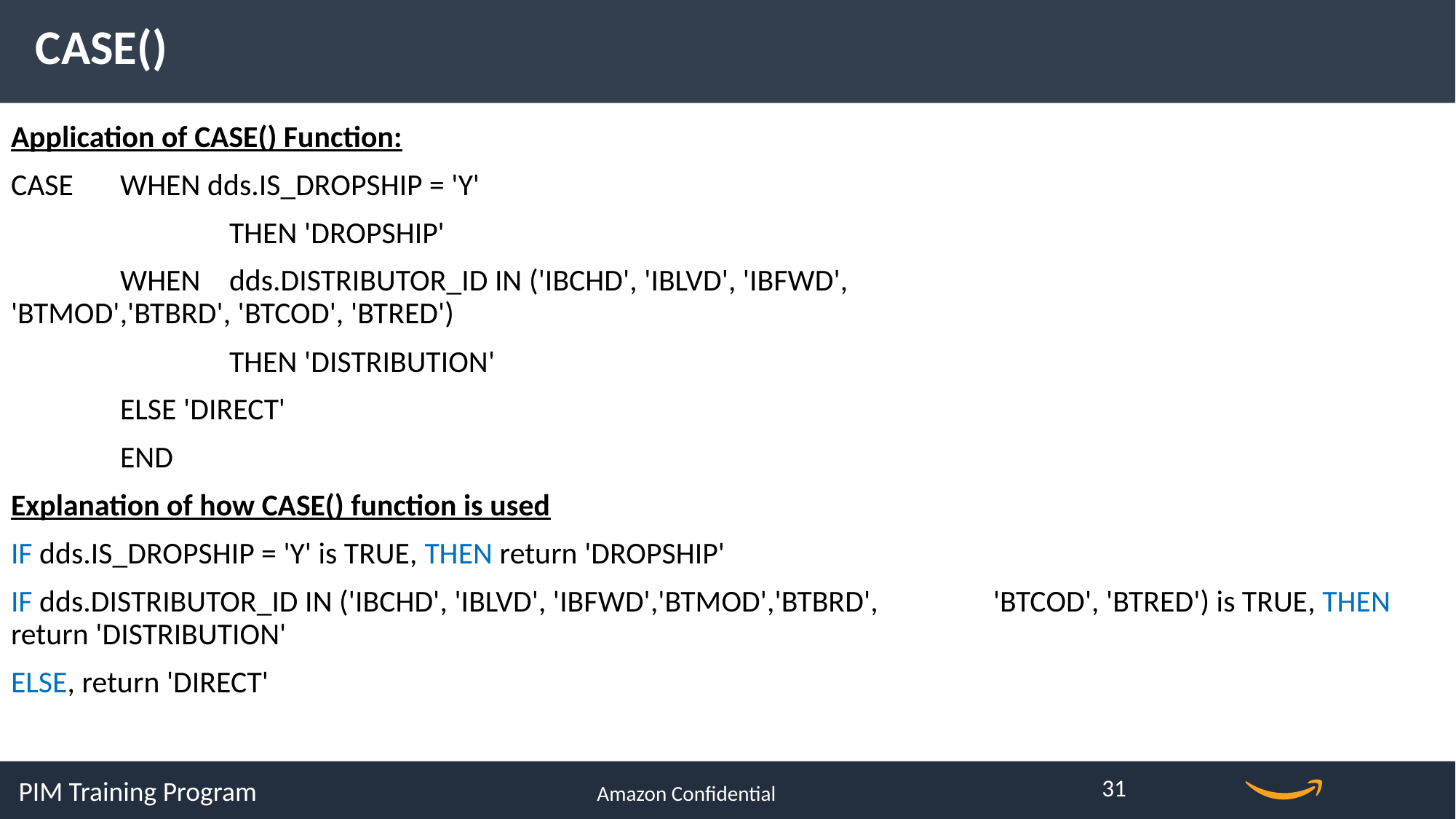

CASE()
Application of CASE() Function:
CASE 	WHEN dds.IS_DROPSHIP = 'Y'
		THEN 'DROPSHIP'
	WHEN 	dds.DISTRIBUTOR_ID IN ('IBCHD', 'IBLVD', 'IBFWD', 					'BTMOD','BTBRD', 'BTCOD', 'BTRED')
		THEN 'DISTRIBUTION'
	ELSE 'DIRECT'
	END
Explanation of how CASE() function is used
IF dds.IS_DROPSHIP = 'Y' is TRUE, THEN return 'DROPSHIP'
IF dds.DISTRIBUTOR_ID IN ('IBCHD', 'IBLVD', 'IBFWD','BTMOD','BTBRD', 	'BTCOD', 'BTRED') is TRUE, THEN return 'DISTRIBUTION'
ELSE, return 'DIRECT'